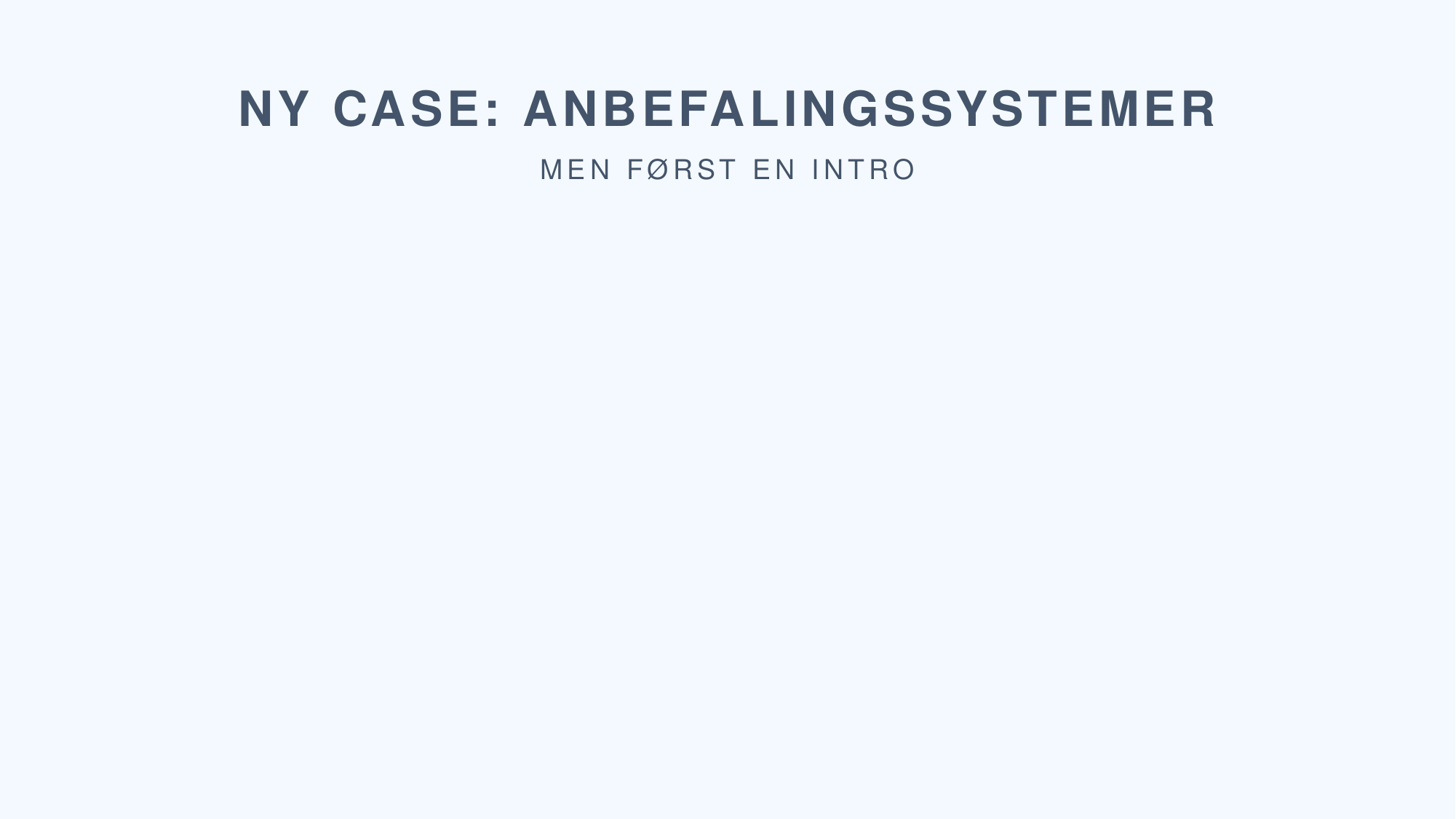

NY CASE: ANBEFALINGSSYSTEMER
MEN FØRST EN INTRO